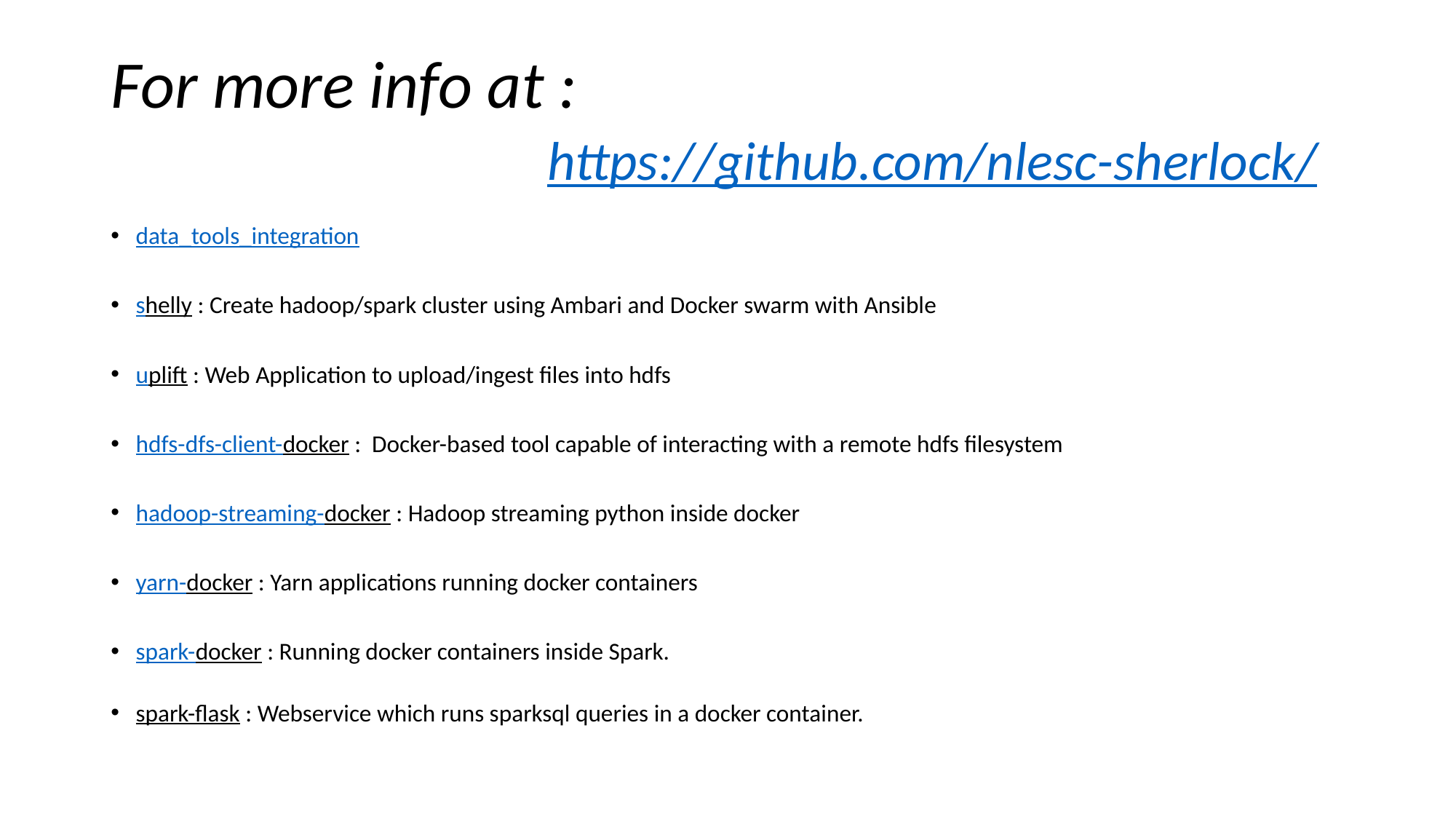

# For more info at : https://github.com/nlesc-sherlock/
data_tools_integration

shelly : Create hadoop/spark cluster using Ambari and Docker swarm with Ansible

uplift : Web Application to upload/ingest files into hdfs

hdfs-dfs-client-docker :  Docker-based tool capable of interacting with a remote hdfs filesystem

hadoop-streaming-docker : Hadoop streaming python inside docker

yarn-docker : Yarn applications running docker containers

spark-docker : Running docker containers inside Spark.

spark-flask : Webservice which runs sparksql queries in a docker container.